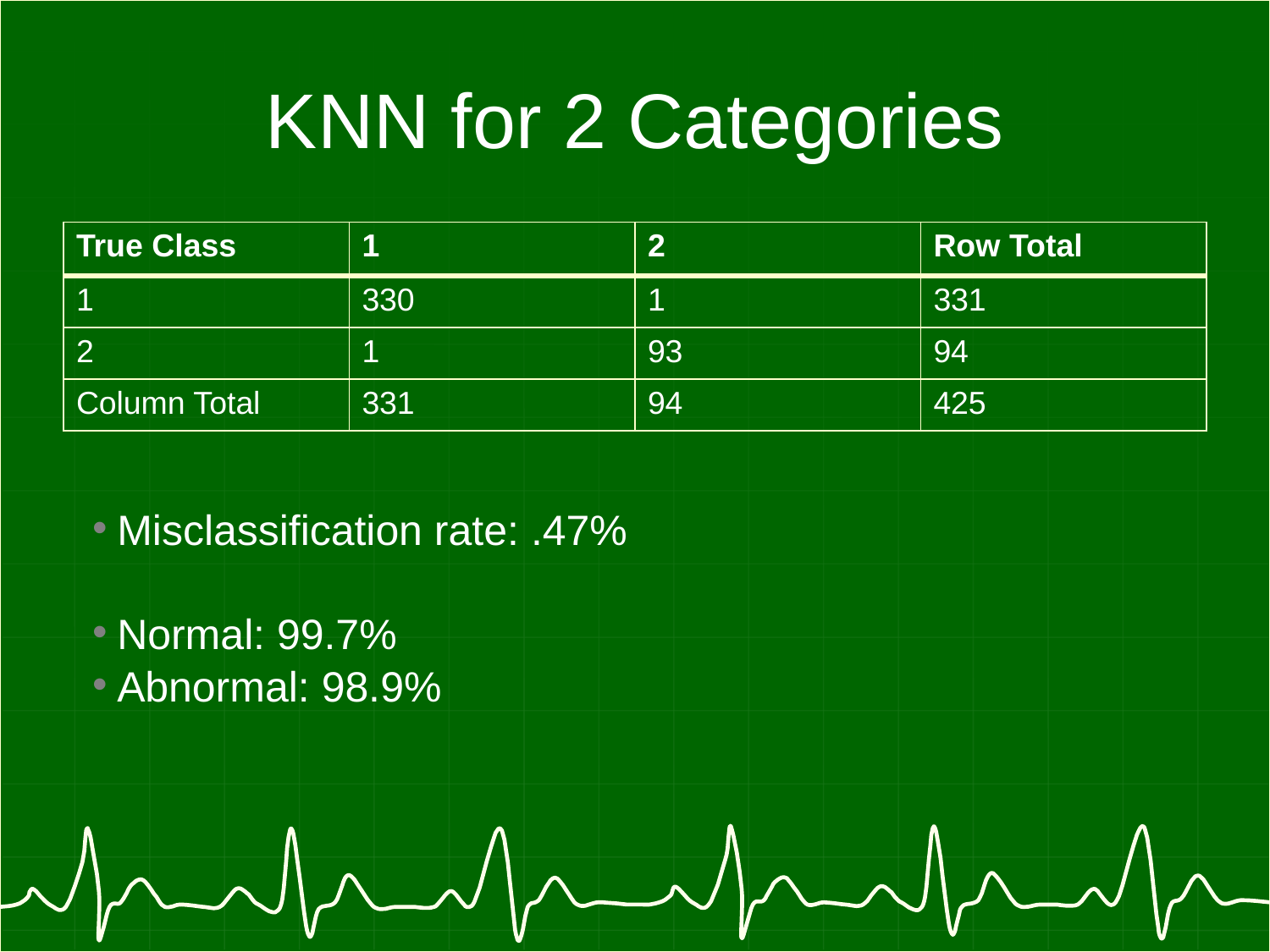

# KNN for 2 Categories
| True Class | 1 | 2 | Row Total |
| --- | --- | --- | --- |
| 1 | 330 | 1 | 331 |
| 2 | 1 | 93 | 94 |
| Column Total | 331 | 94 | 425 |
Misclassification rate: .47%

Normal: 99.7%
Abnormal: 98.9%